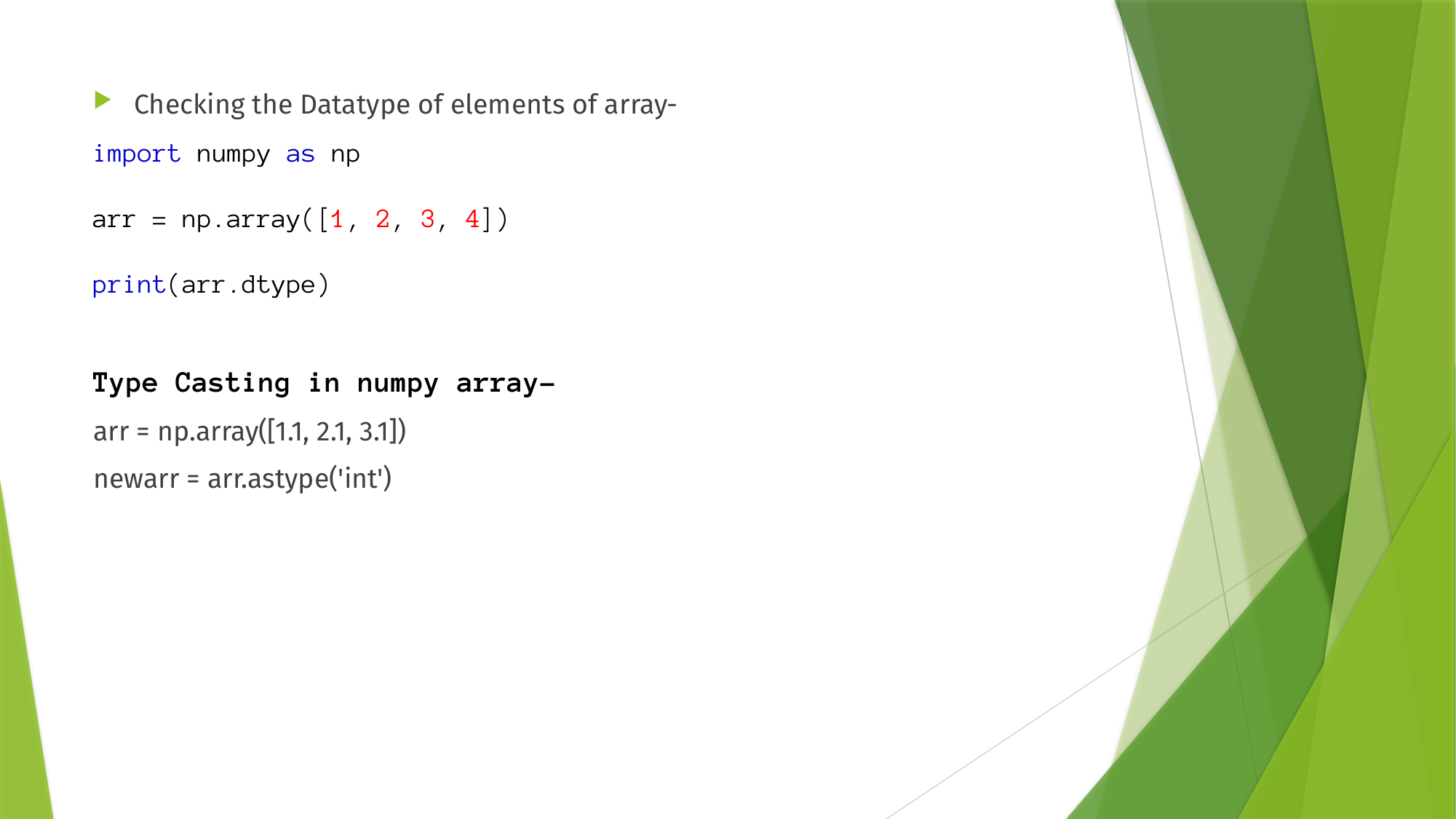

Checking the Datatype of elements of array-
import numpy as np
arr = np.array([1, 2, 3, 4])
print(arr.dtype)

Type Casting in numpy array-
arr = np.array([1.1, 2.1, 3.1])
newarr = arr.astype('int')